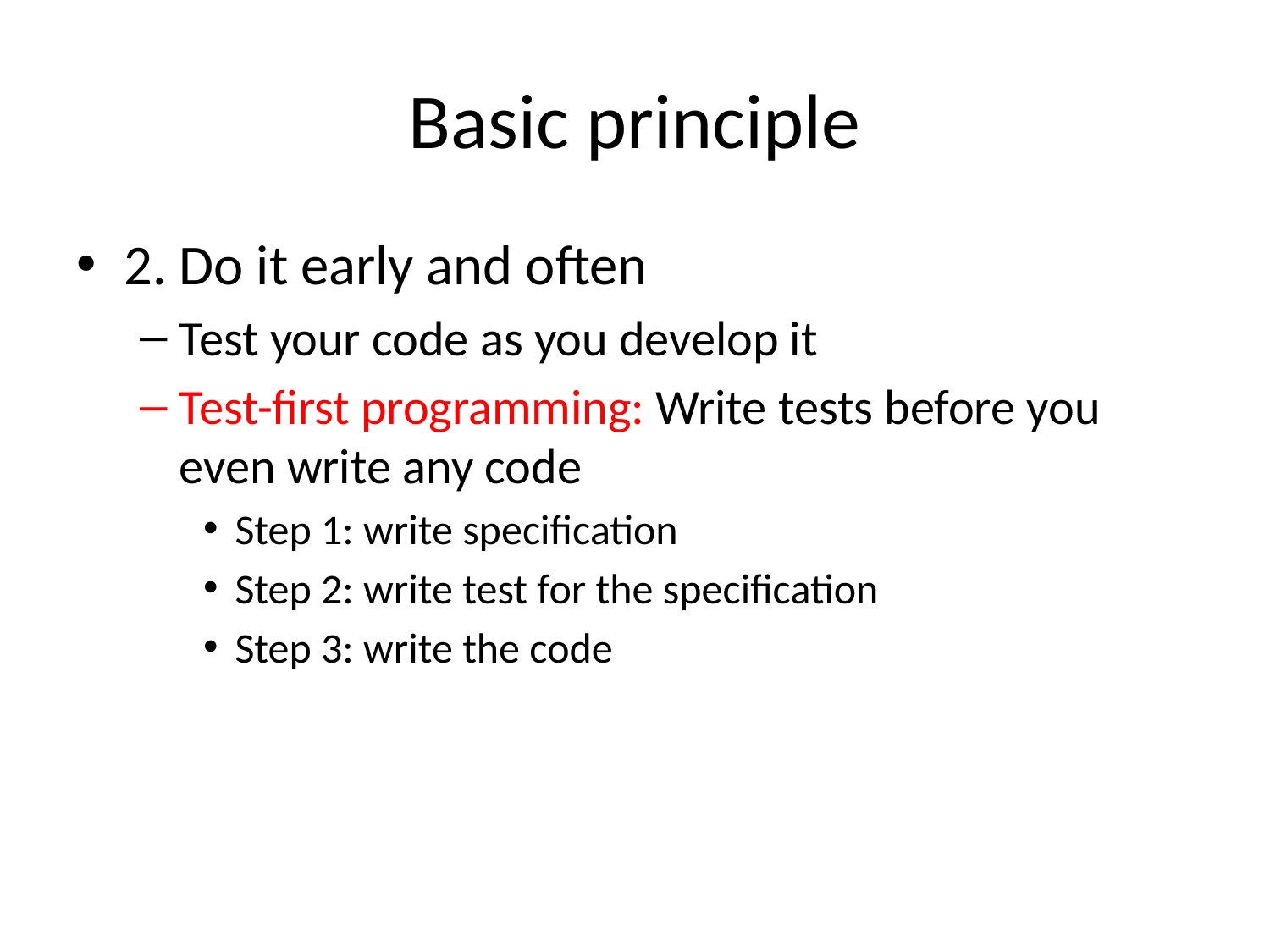

# Basic principle
2. Do it early and often
Test your code as you develop it
Test-first programming: Write tests before you even write any code
Step 1: write specification
Step 2: write test for the specification
Step 3: write the code